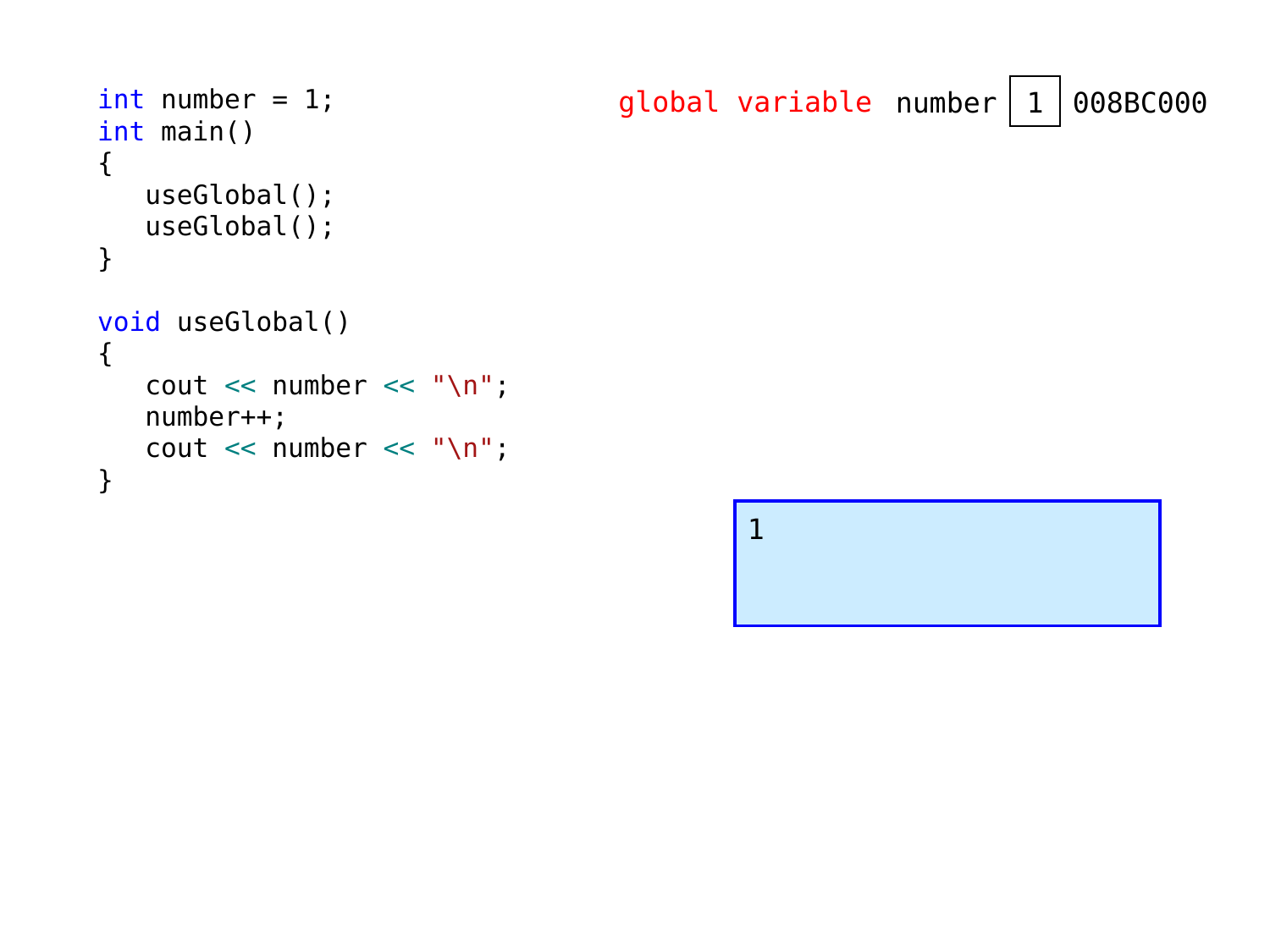

int number = 1;
int main()
{
   useGlobal();
   useGlobal();
}

void useGlobal()
{
   cout << number << "\n";
   number++;
   cout << number << "\n";
}
global variable
| number | 1 | 008BC000 |
| --- | --- | --- |
1